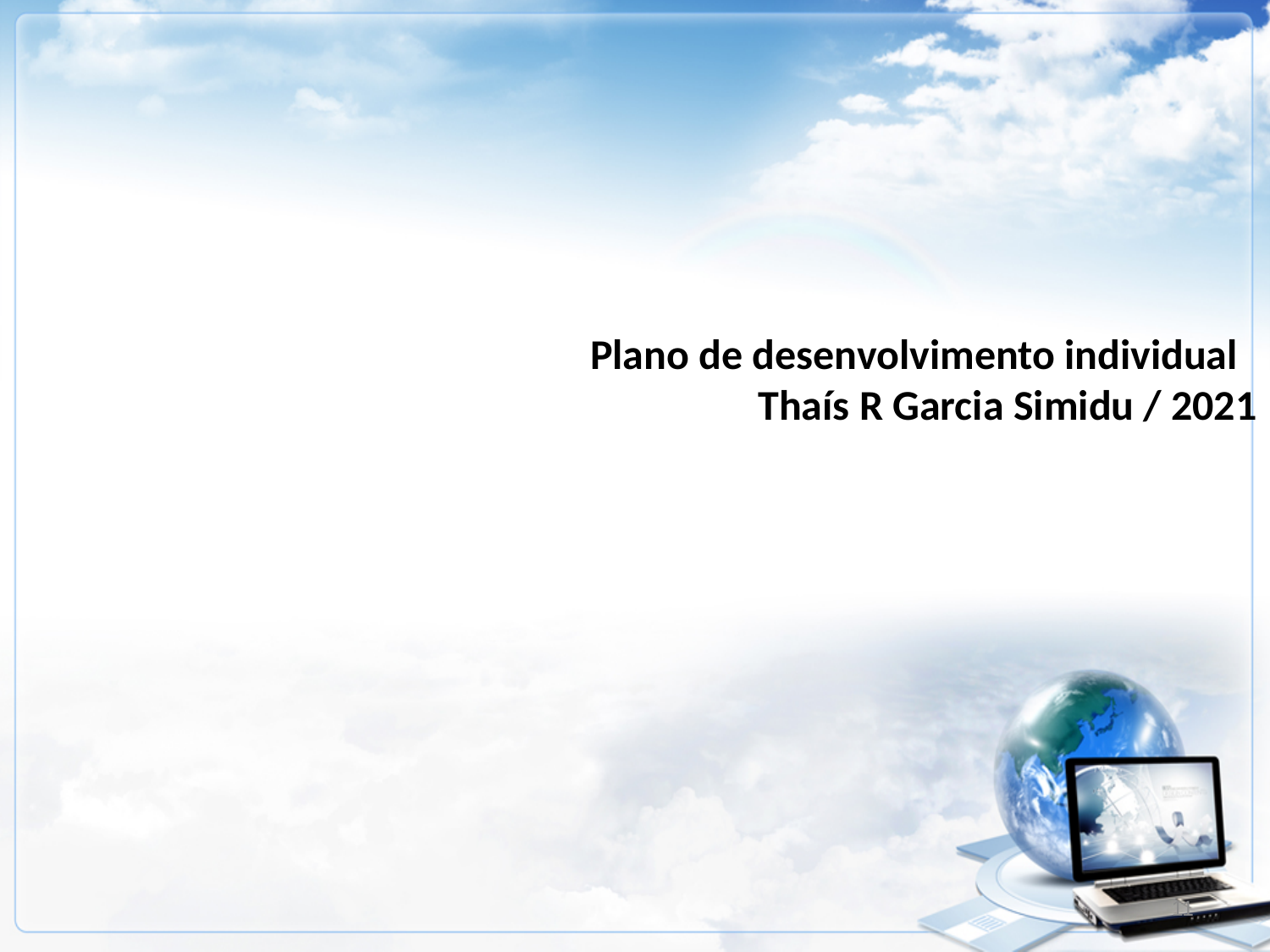

# Plano de desenvolvimento individual Thaís R Garcia Simidu / 2021
11